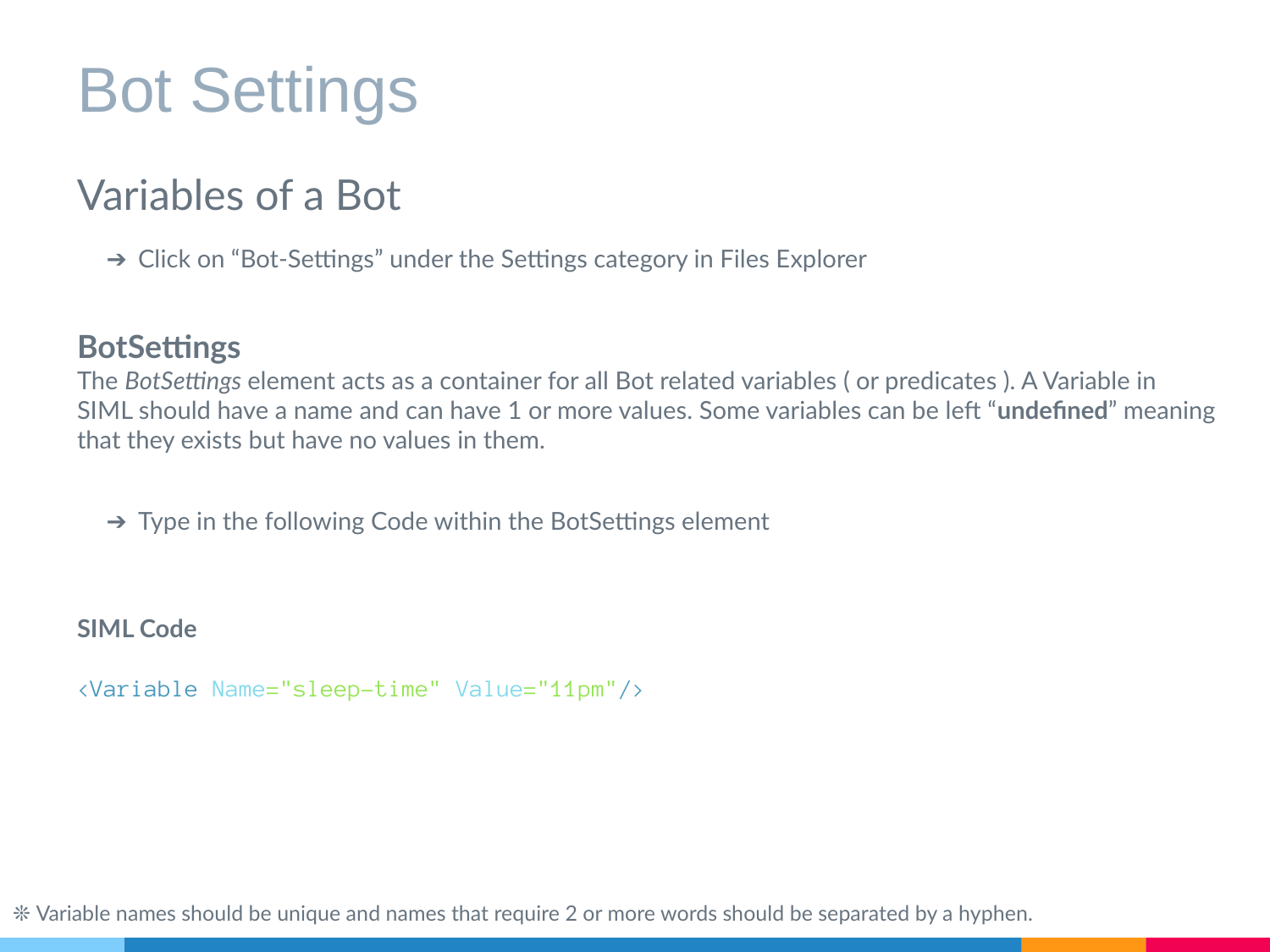

# Bot Settings
Variables of a Bot
Click on “Bot-Settings” under the Settings category in Files Explorer

BotSettings
The BotSettings element acts as a container for all Bot related variables ( or predicates ). A Variable in SIML should have a name and can have 1 or more values. Some variables can be left “undefined” meaning that they exists but have no values in them.
Type in the following Code within the BotSettings element

SIML Code

<Variable Name="sleep-time" Value="11pm"/>

❊ Variable names should be unique and names that require 2 or more words should be separated by a hyphen.